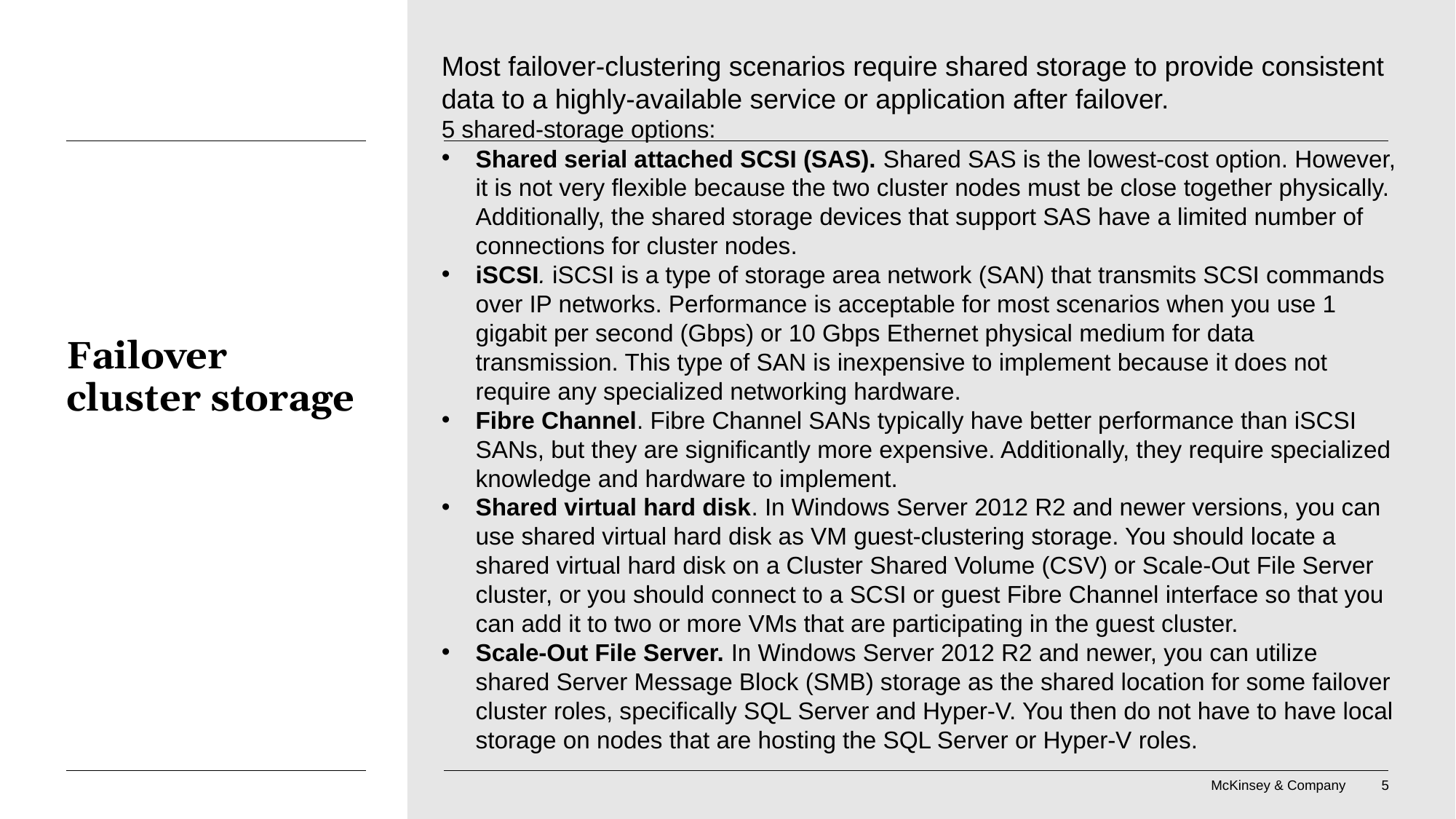

Most failover-clustering scenarios require shared storage to provide consistent data to a highly-available service or application after failover.
5 shared-storage options:
Shared serial attached SCSI (SAS). Shared SAS is the lowest-cost option. However, it is not very flexible because the two cluster nodes must be close together physically. Additionally, the shared storage devices that support SAS have a limited number of connections for cluster nodes.
iSCSI. iSCSI is a type of storage area network (SAN) that transmits SCSI commands over IP networks. Performance is acceptable for most scenarios when you use 1 gigabit per second (Gbps) or 10 Gbps Ethernet physical medium for data transmission. This type of SAN is inexpensive to implement because it does not require any specialized networking hardware.
Fibre Channel. Fibre Channel SANs typically have better performance than iSCSI SANs, but they are significantly more expensive. Additionally, they require specialized knowledge and hardware to implement.
Shared virtual hard disk. In Windows Server 2012 R2 and newer versions, you can use shared virtual hard disk as VM guest-clustering storage. You should locate a shared virtual hard disk on a Cluster Shared Volume (CSV) or Scale-Out File Server cluster, or you should connect to a SCSI or guest Fibre Channel interface so that you can add it to two or more VMs that are participating in the guest cluster.
Scale-Out File Server. In Windows Server 2012 R2 and newer, you can utilize shared Server Message Block (SMB) storage as the shared location for some failover cluster roles, specifically SQL Server and Hyper-V. You then do not have to have local storage on nodes that are hosting the SQL Server or Hyper-V roles.
# Failover cluster storage